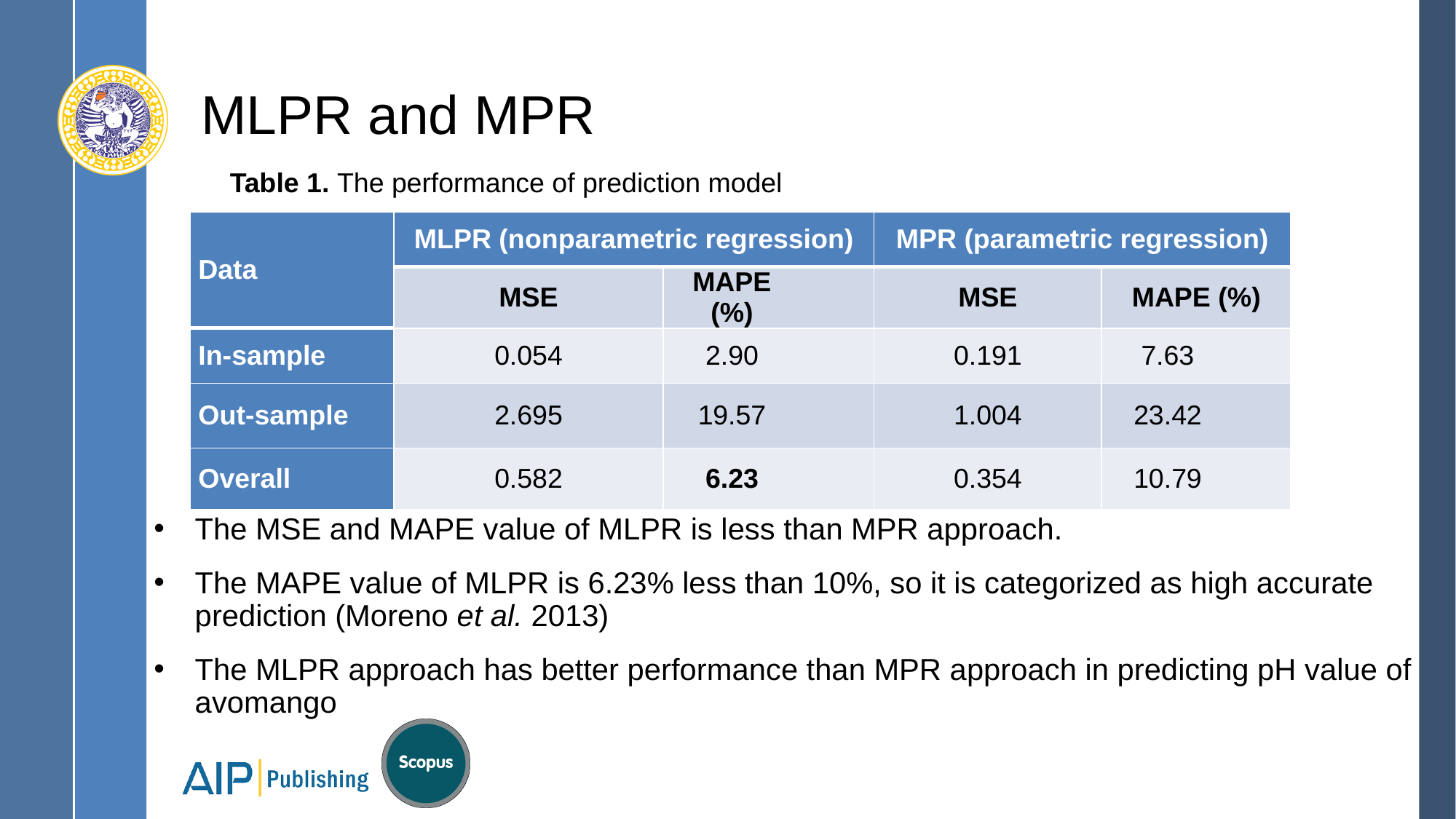

# MLPR and MPR
Table 1. The performance of prediction model
| Data | MLPR (nonparametric regression) |  | MPR (parametric regression) |  |
| --- | --- | --- | --- | --- |
|  | MSE | MAPE (%) | MSE | MAPE (%) |
| In-sample | 0.054 | 2.90 | 0.191 | 7.63 |
| Out-sample | 2.695 | 19.57 | 1.004 | 23.42 |
| Overall | 0.582 | 6.23 | 0.354 | 10.79 |
The MSE and MAPE value of MLPR is less than MPR approach.
The MAPE value of MLPR is 6.23% less than 10%, so it is categorized as high accurate prediction (Moreno et al. 2013)
The MLPR approach has better performance than MPR approach in predicting pH value of avomango